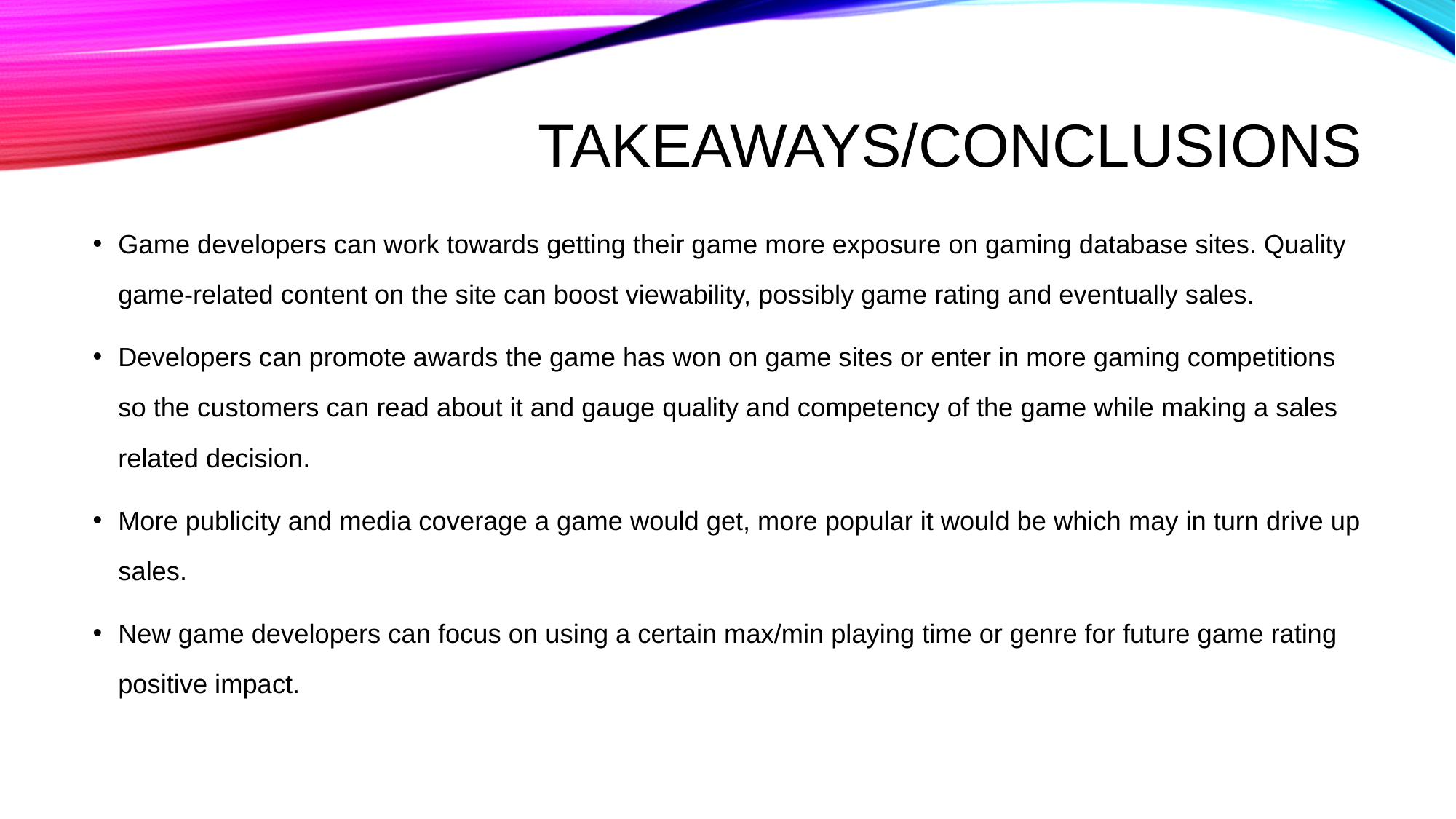

# Takeaways/CONCLUSIONS
Game developers can work towards getting their game more exposure on gaming database sites. Quality game-related content on the site can boost viewability, possibly game rating and eventually sales.
Developers can promote awards the game has won on game sites or enter in more gaming competitions so the customers can read about it and gauge quality and competency of the game while making a sales related decision.
More publicity and media coverage a game would get, more popular it would be which may in turn drive up sales.
New game developers can focus on using a certain max/min playing time or genre for future game rating positive impact.